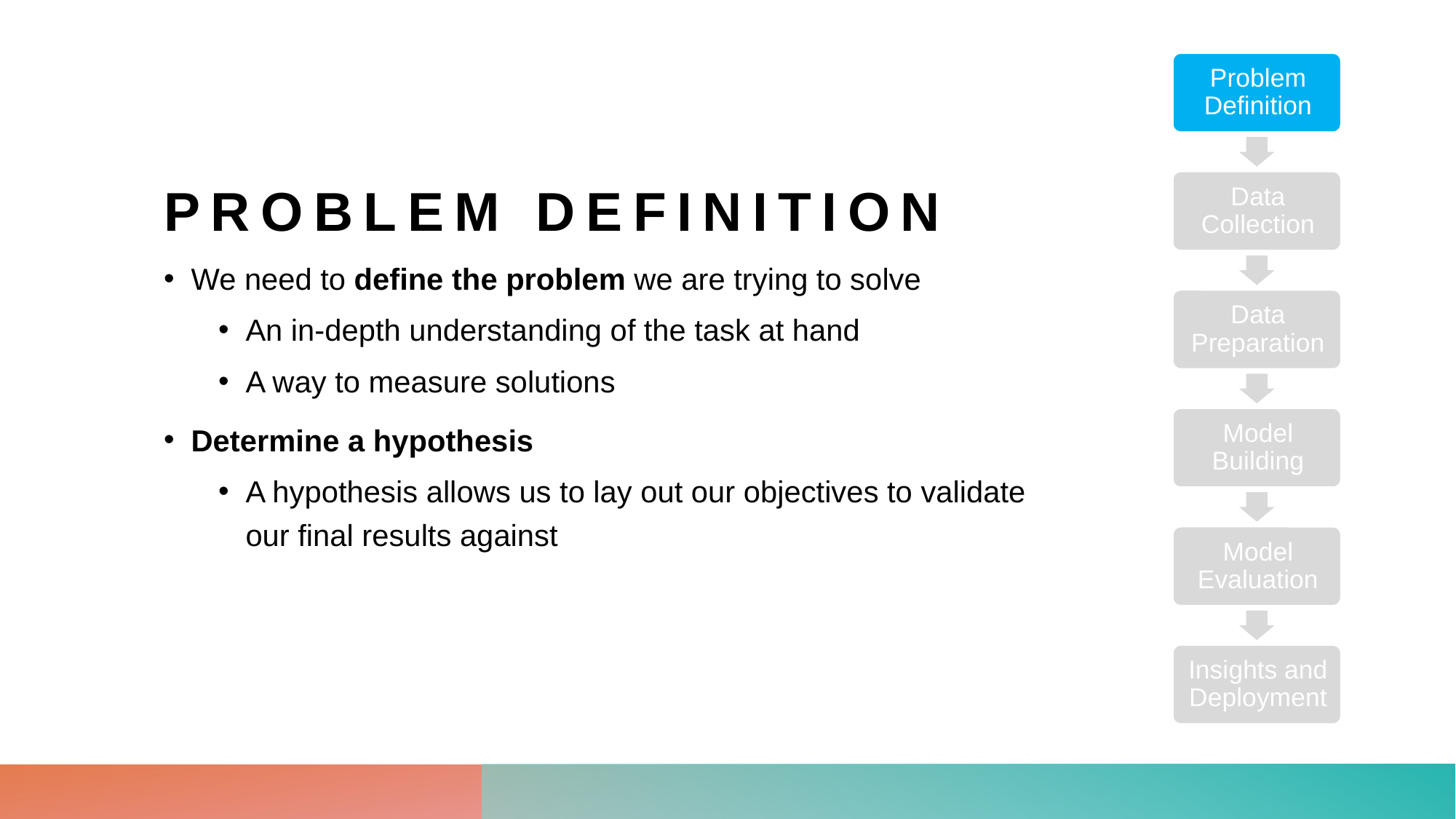

Problem Definition

Data Collection

Data Preparation

Model Building

Model Evaluation

Insights and Deployment
# Problem Definition
We need to define the problem we are trying to solve
An in-depth understanding of the task at hand
A way to measure solutions
Determine a hypothesis
A hypothesis allows us to lay out our objectives to validate
our final results against